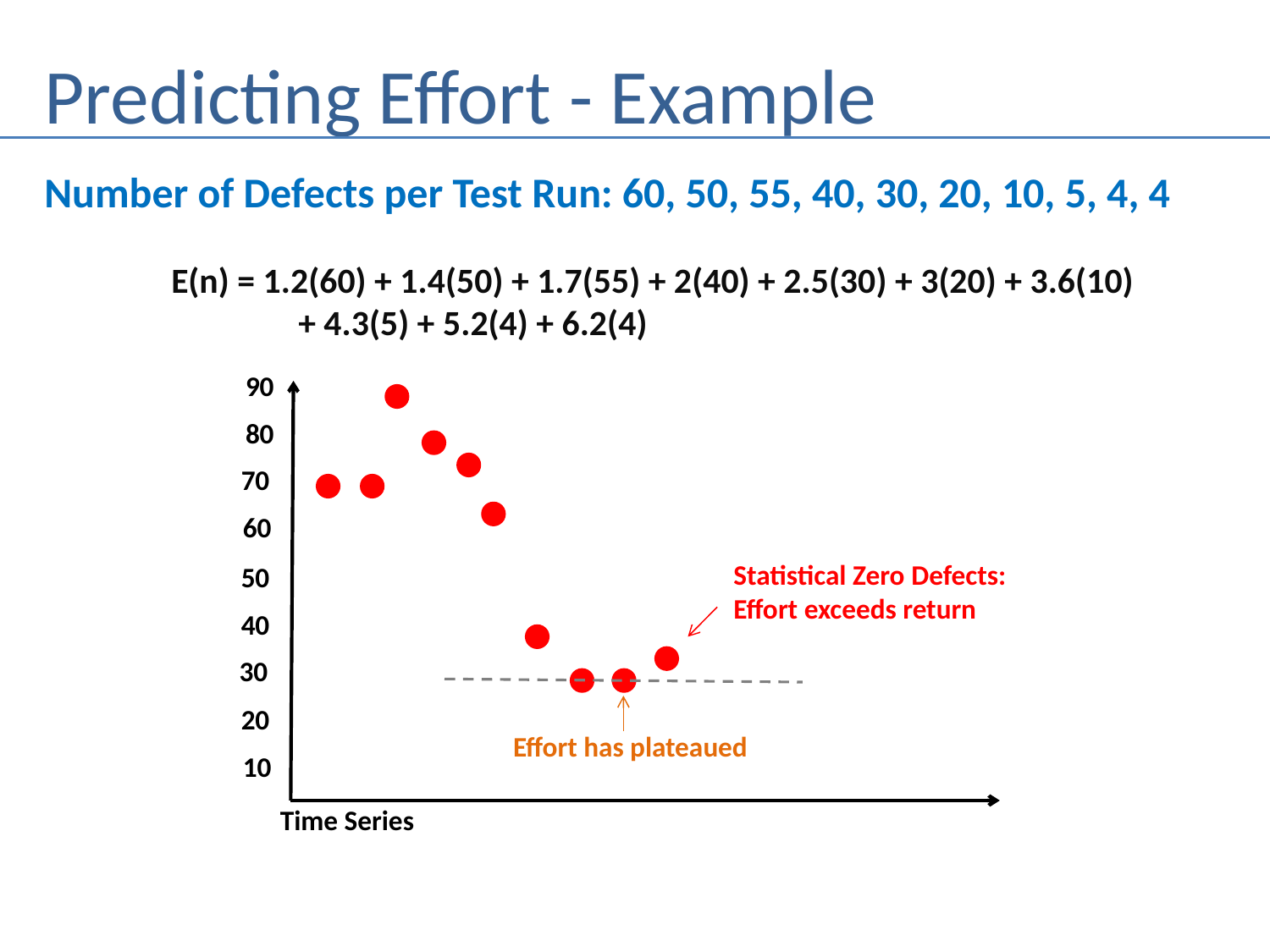

# Predicting Effort - Example
Number of Defects per Test Run: 60, 50, 55, 40, 30, 20, 10, 5, 4, 4

	E(n) = 1.2(60) + 1.4(50) + 1.7(55) + 2(40) + 2.5(30) + 3(20) + 3.6(10)
		+ 4.3(5) + 5.2(4) + 6.2(4)
90

80

70

60

Statistical Zero Defects:
Effort exceeds return
50
40

30

20
Effort has plateaued
10
Time Series